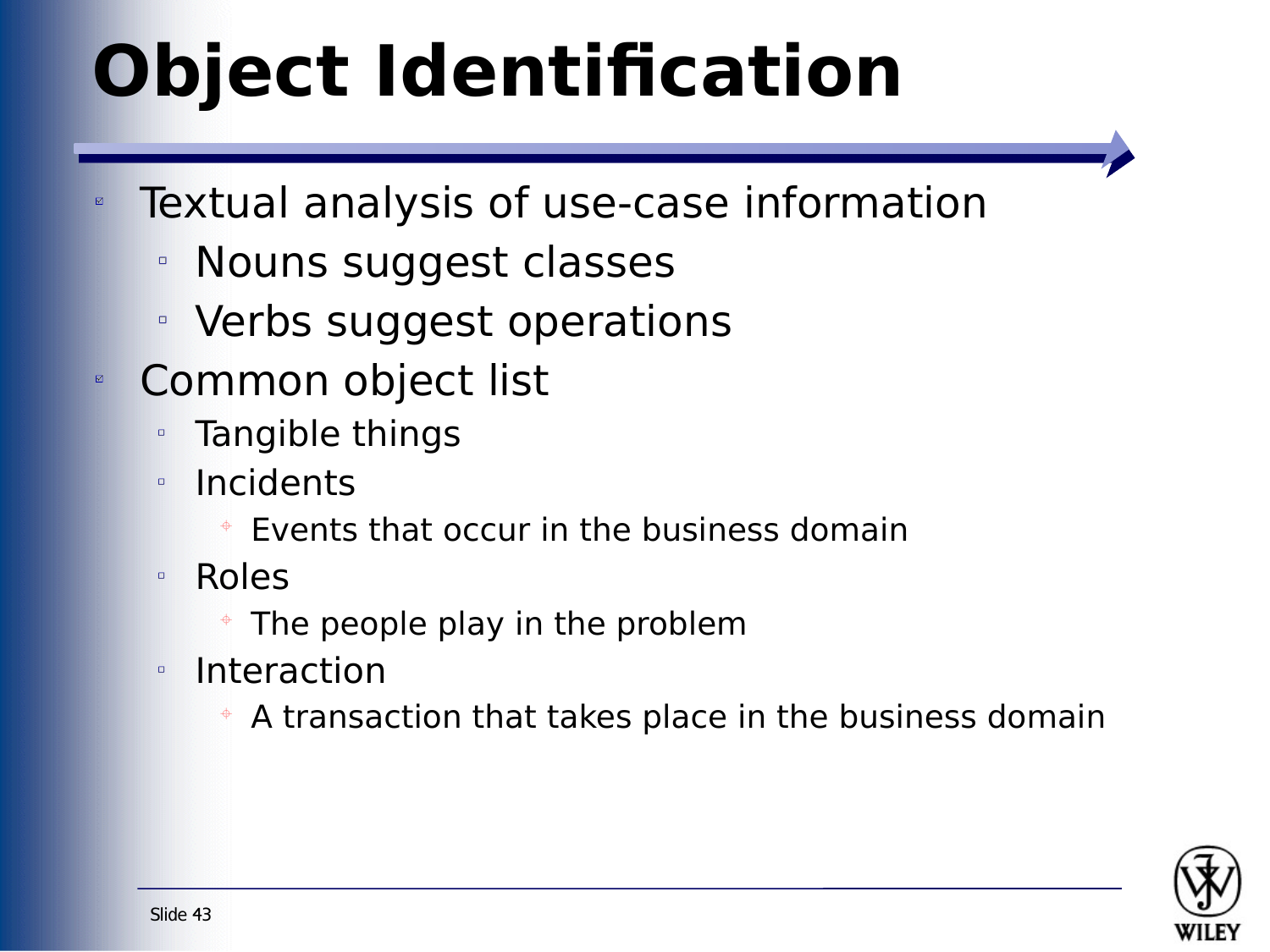

# Object Identification
Textual analysis of use-case information
Nouns suggest classes
Verbs suggest operations
Common object list
Tangible things
Incidents
Events that occur in the business domain
Roles
The people play in the problem
Interaction
A transaction that takes place in the business domain
Slide 43